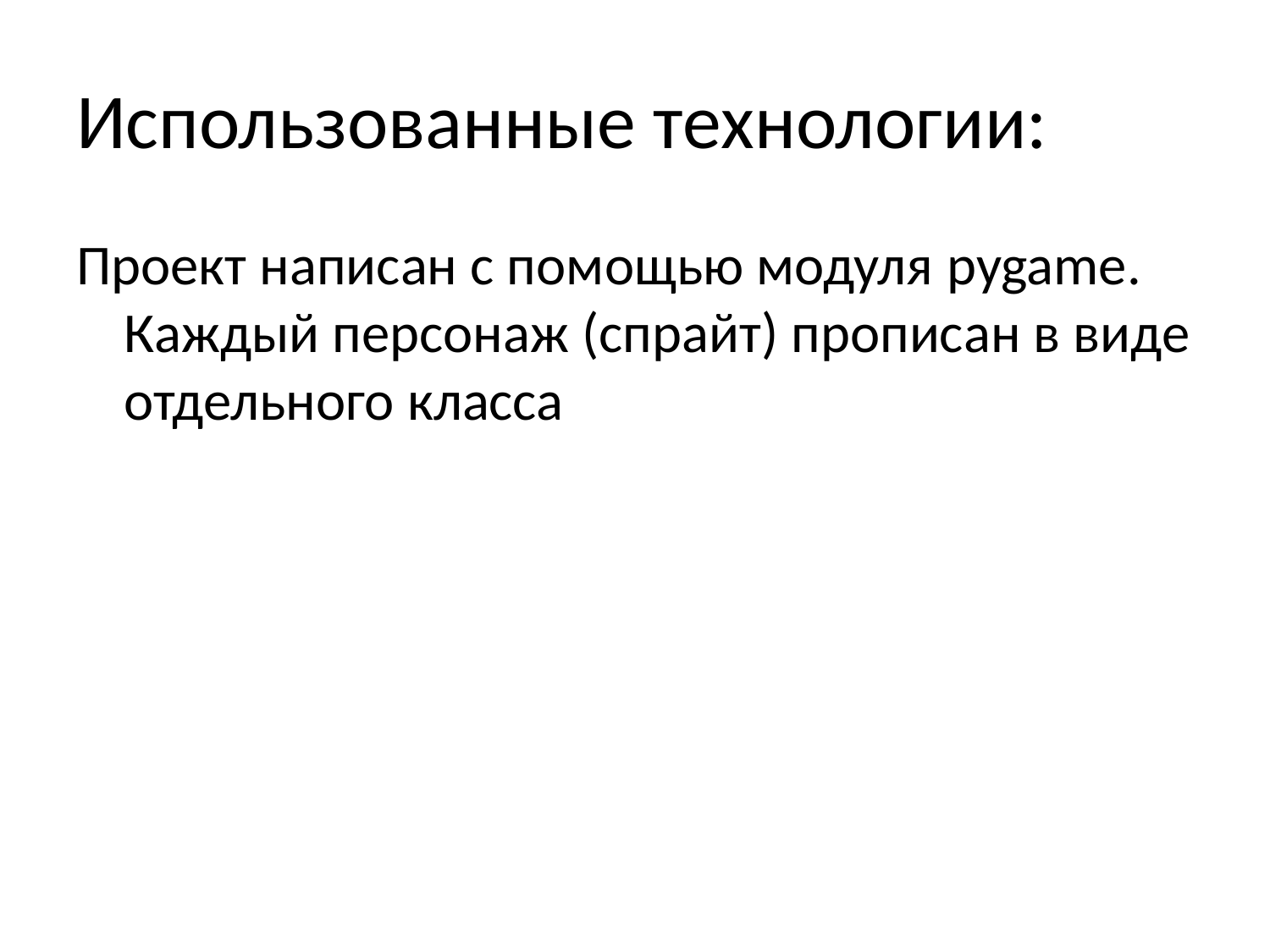

# Использованные технологии:
Проект написан с помощью модуля pygame. Каждый персонаж (спрайт) прописан в виде отдельного класса